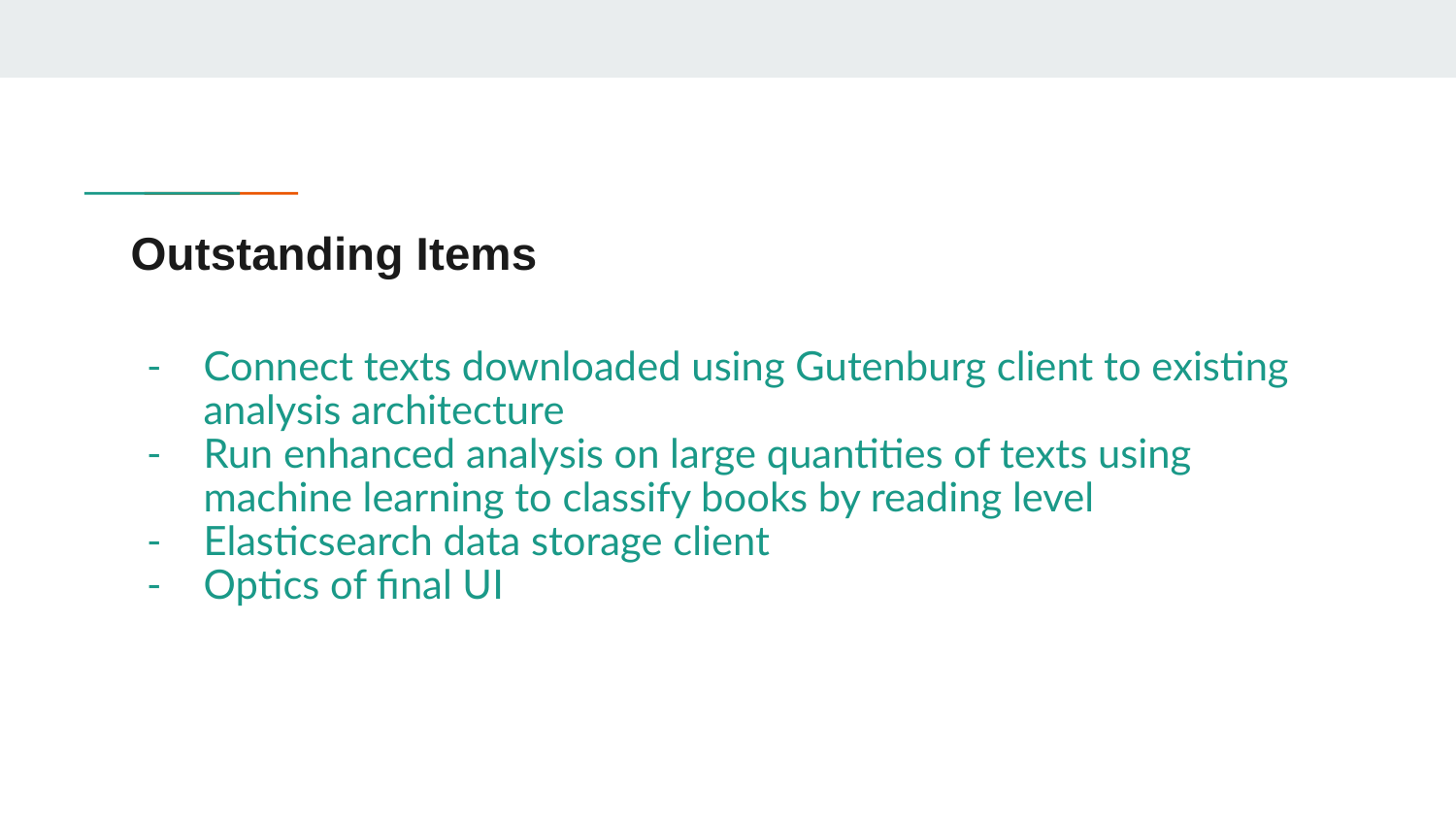

# Outstanding Items
Connect texts downloaded using Gutenburg client to existing analysis architecture
Run enhanced analysis on large quantities of texts using machine learning to classify books by reading level
Elasticsearch data storage client
Optics of final UI